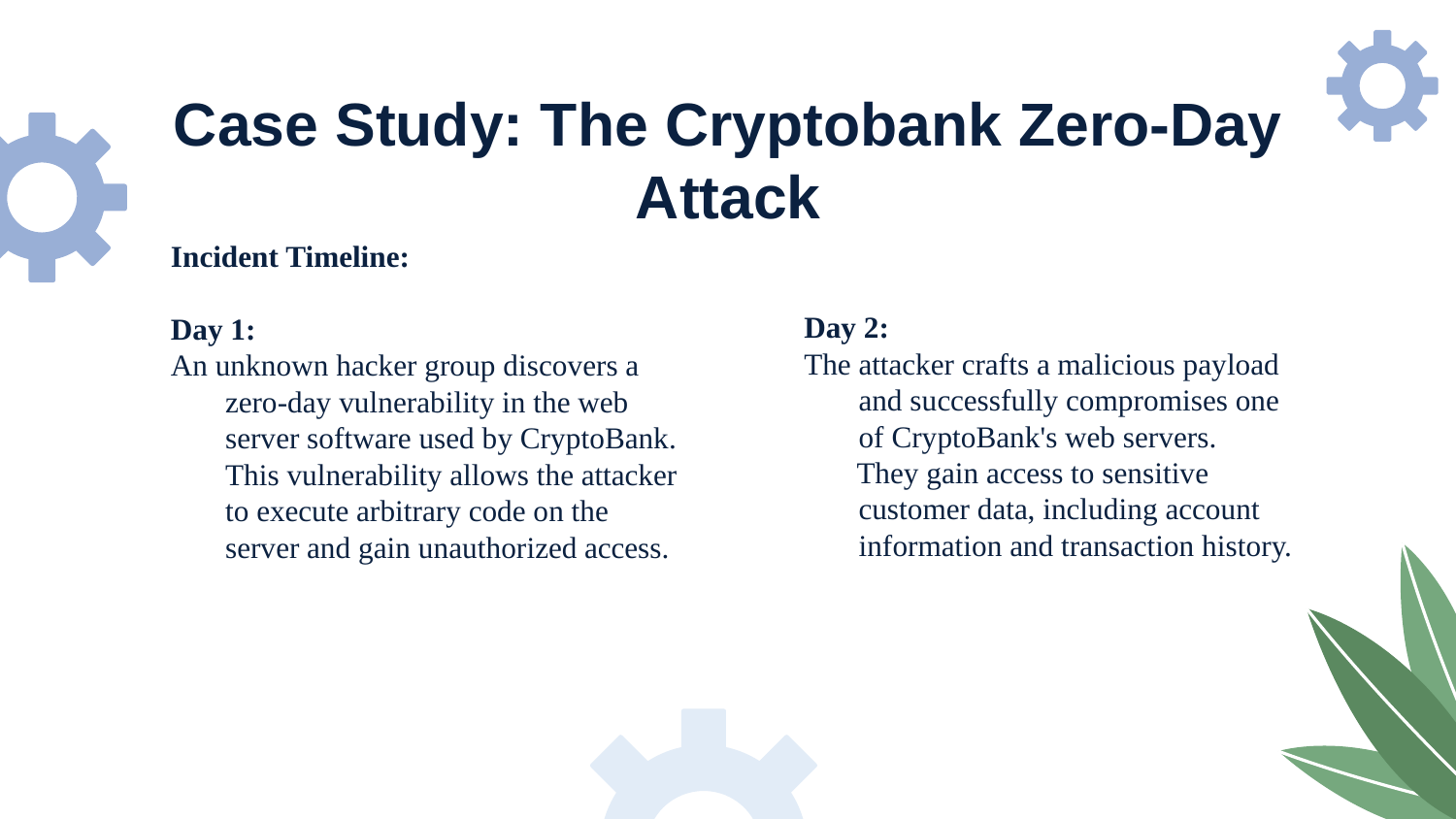

# Case Study: The Cryptobank Zero-Day Attack

Day 2:
The attacker crafts a malicious payload and successfully compromises one of CryptoBank's web servers.
       They gain access to sensitive customer data, including account information and transaction history.

Incident Timeline:

Day 1:
An unknown hacker group discovers a zero-day vulnerability in the web server software used by CryptoBank. This vulnerability allows the attacker to execute arbitrary code on the server and gain unauthorized access.